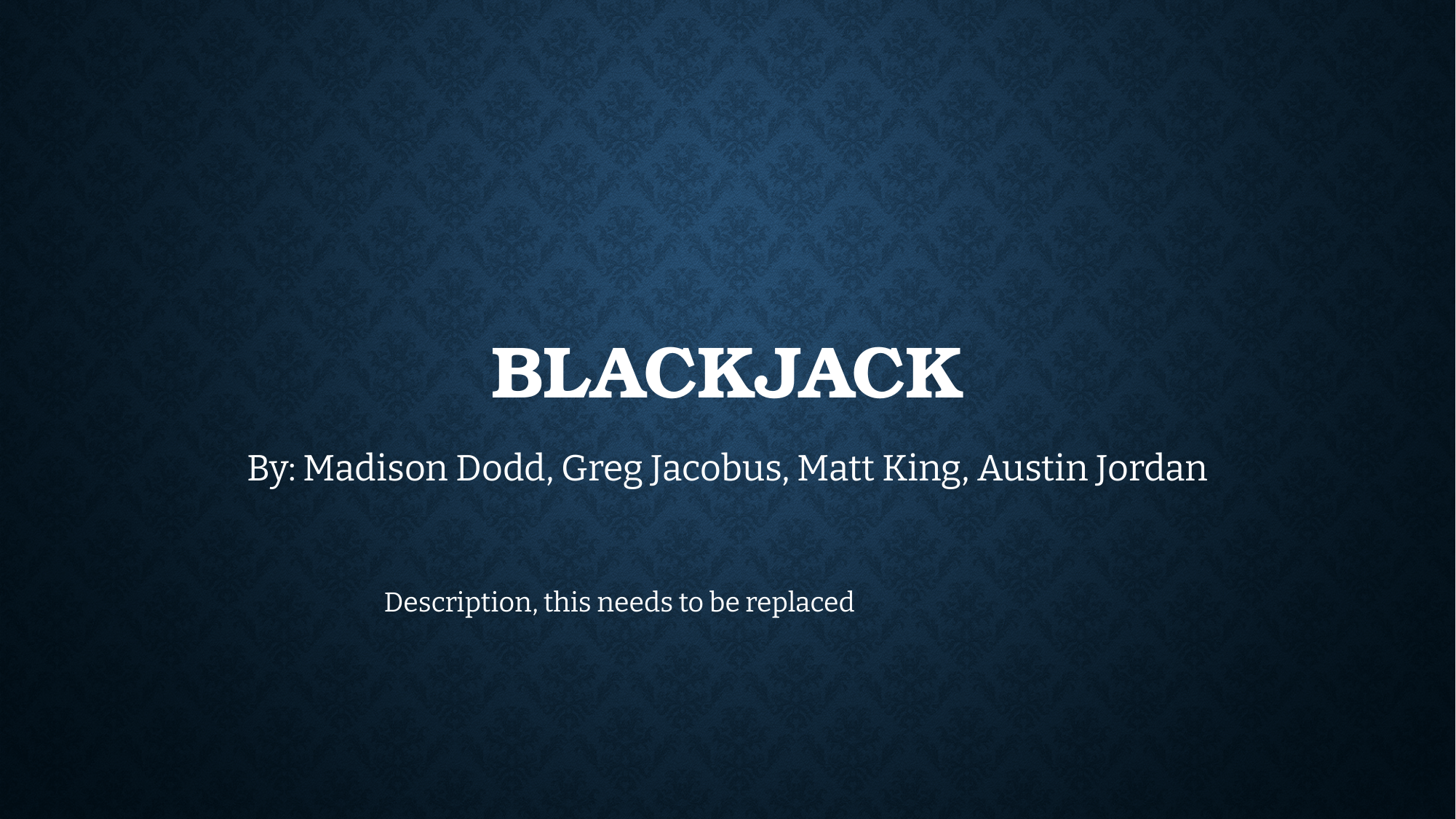

# Blackjack
By: Madison Dodd, Greg Jacobus, Matt King, Austin Jordan
Description, this needs to be replaced